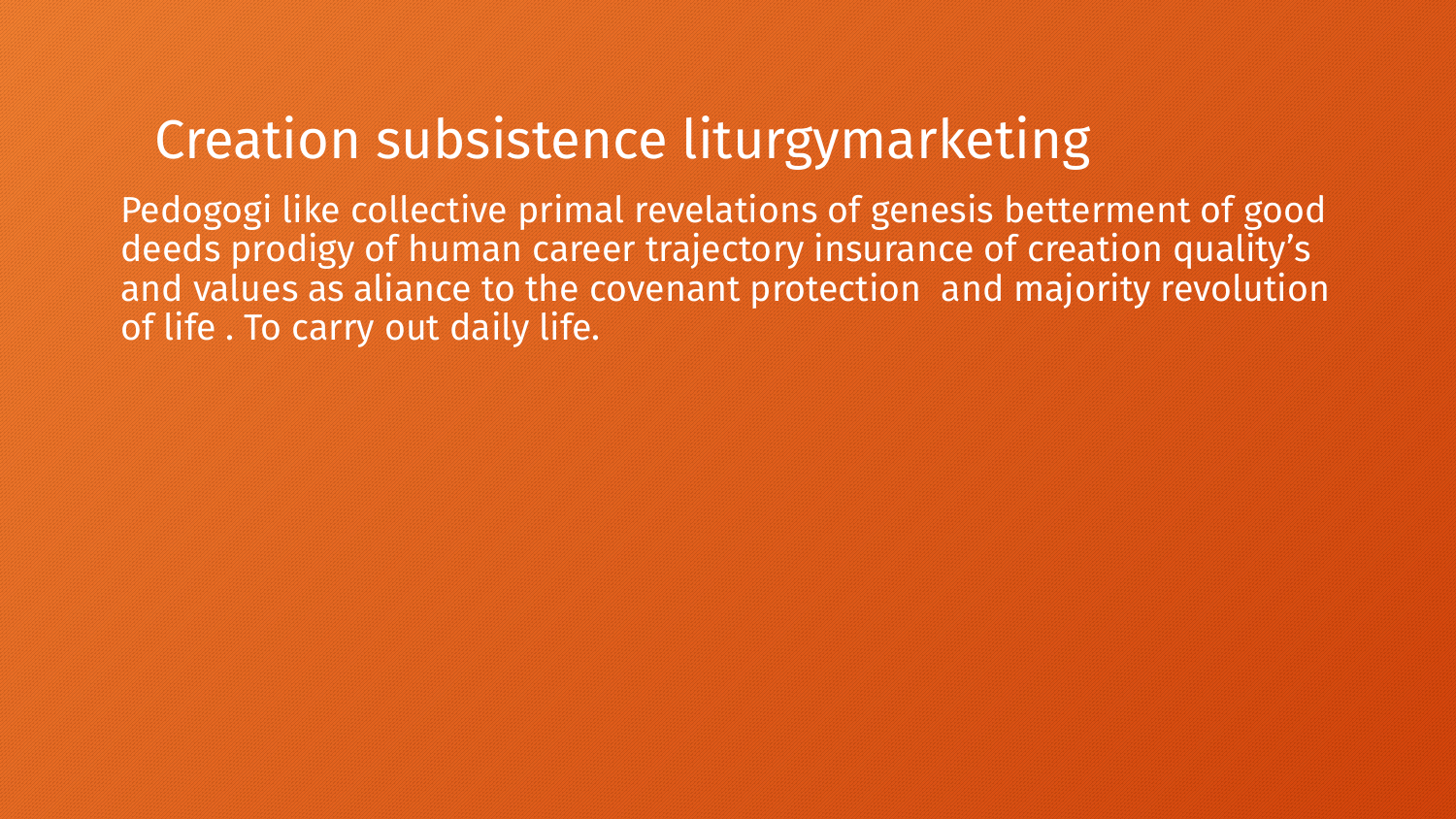

# Creation subsistence liturgymarketing
Pedogogi like collective primal revelations of genesis betterment of good deeds prodigy of human career trajectory insurance of creation quality’s and values as aliance to the covenant protection  and majority revolution of life . To carry out daily life.